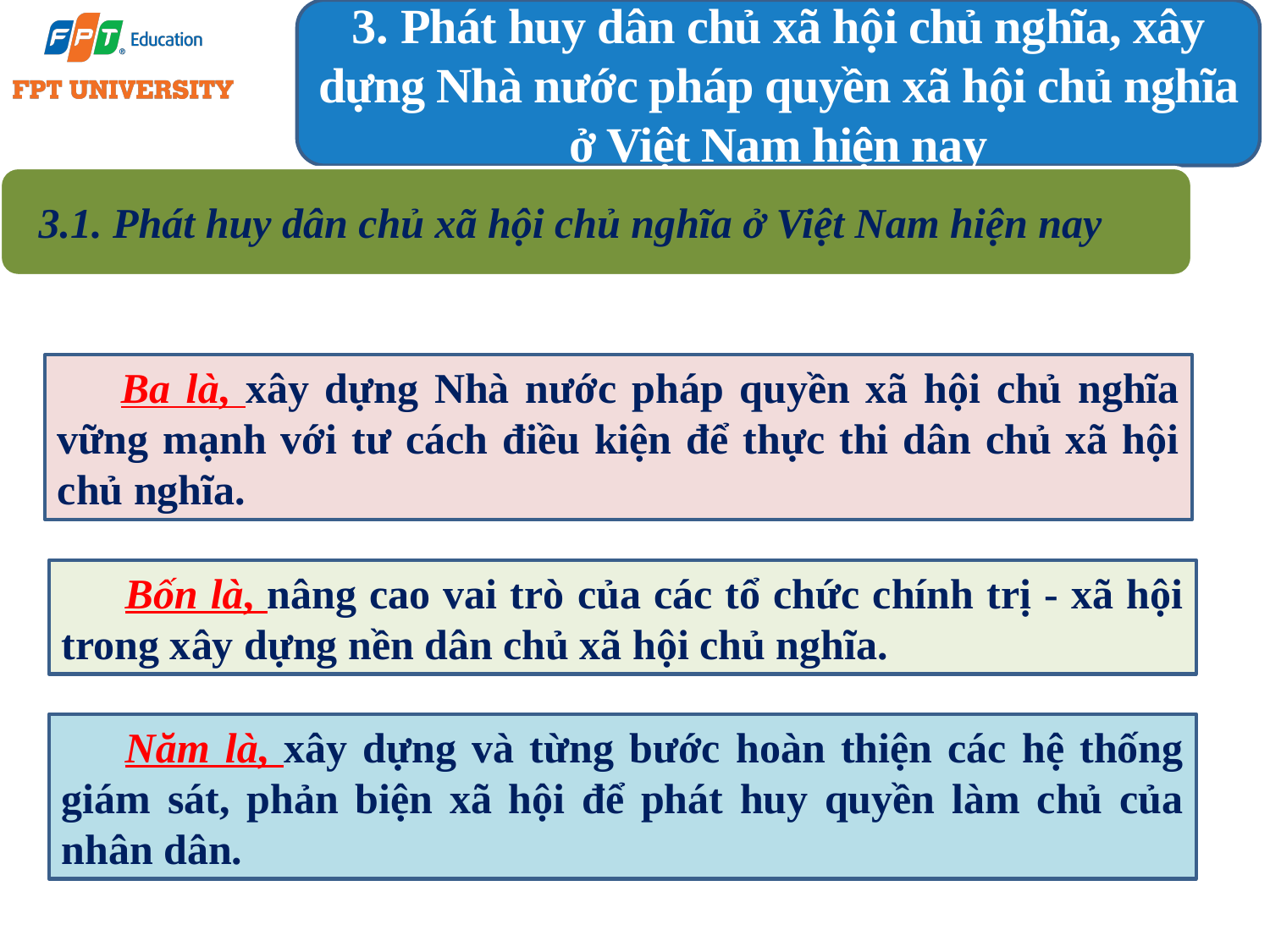

3. Phát huy dân chủ xã hội chủ nghĩa, xây dựng Nhà nước pháp quyền xã hội chủ nghĩa ở Việt Nam hiện nay

3.1. Phát huy dân chủ xã hội chủ nghĩa ở Việt Nam hiện nay

Ba là, xây dựng Nhà nước pháp quyền xã hội chủ nghĩa vững mạnh với tư cách điều kiện để thực thi dân chủ xã hội chủ nghĩa.
Bốn là, nâng cao vai trò của các tổ chức chính trị - xã hội trong xây dựng nền dân chủ xã hội chủ nghĩa.
Năm là, xây dựng và từng bước hoàn thiện các hệ thống giám sát, phản biện xã hội để phát huy quyền làm chủ của nhân dân.